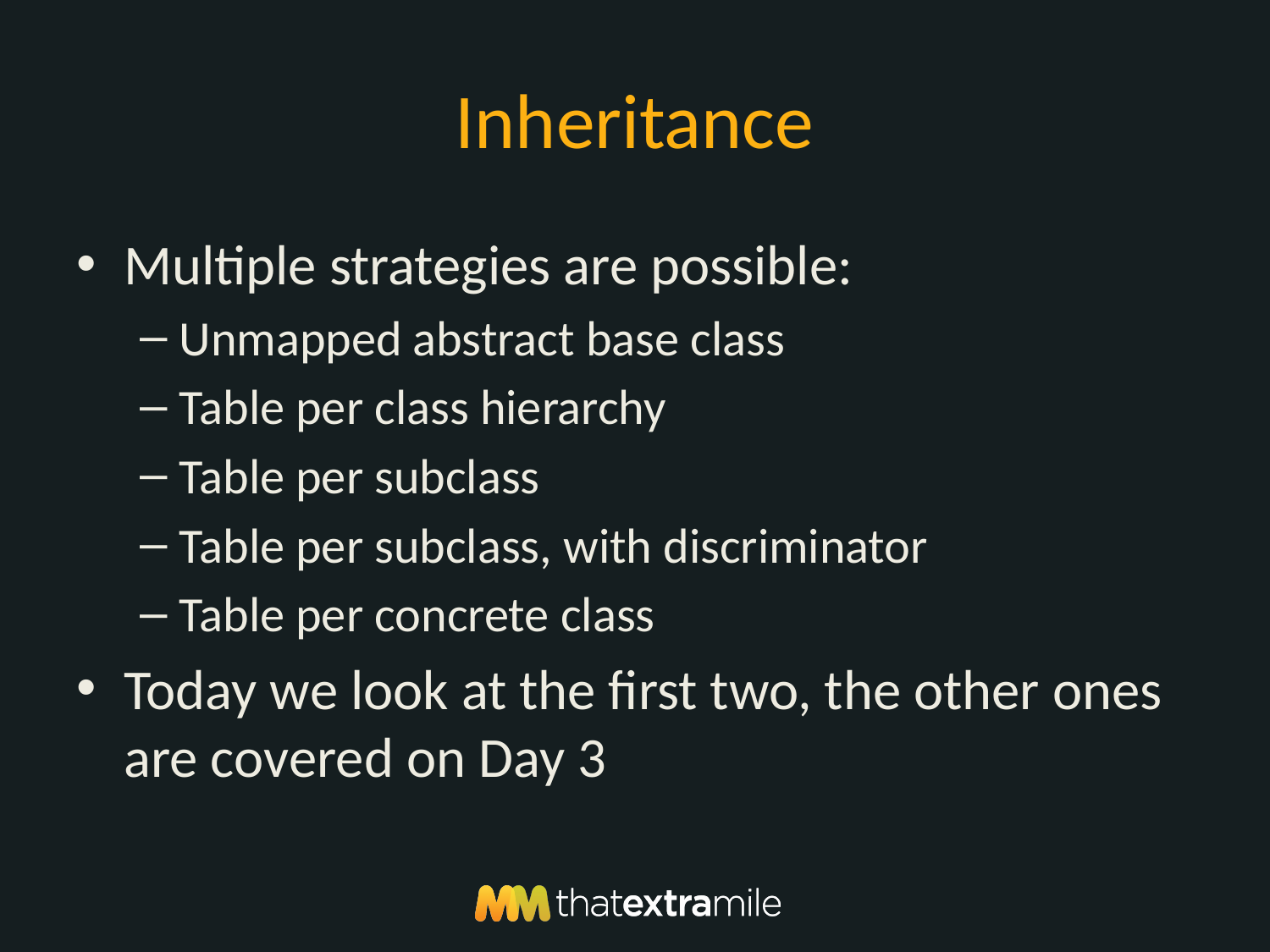

# Inheritance
Multiple strategies are possible:
Unmapped abstract base class
Table per class hierarchy
Table per subclass
Table per subclass, with discriminator
Table per concrete class
Today we look at the first two, the other ones are covered on Day 3